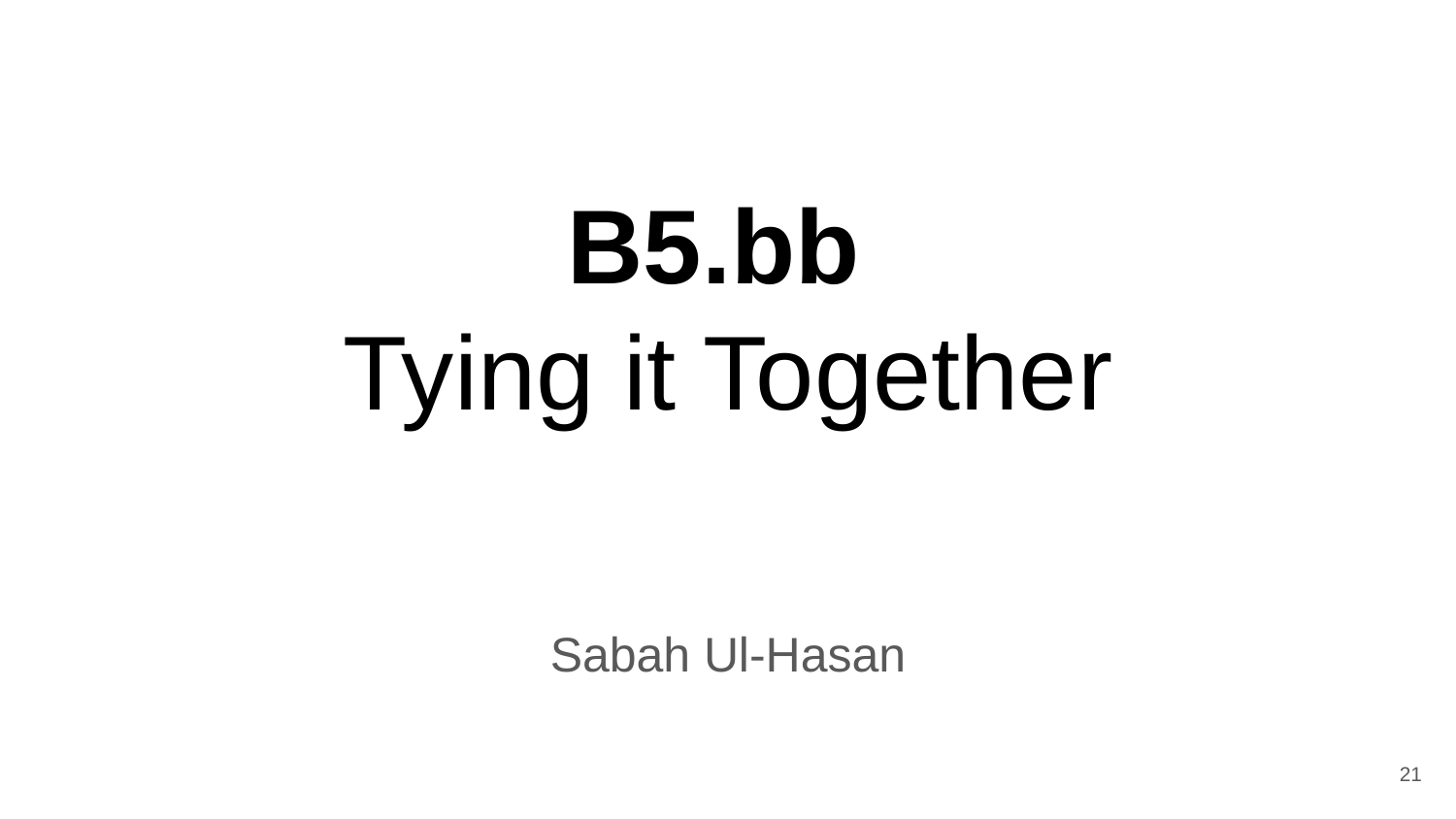

# B5.bb
Tying it Together
Sabah Ul-Hasan
21